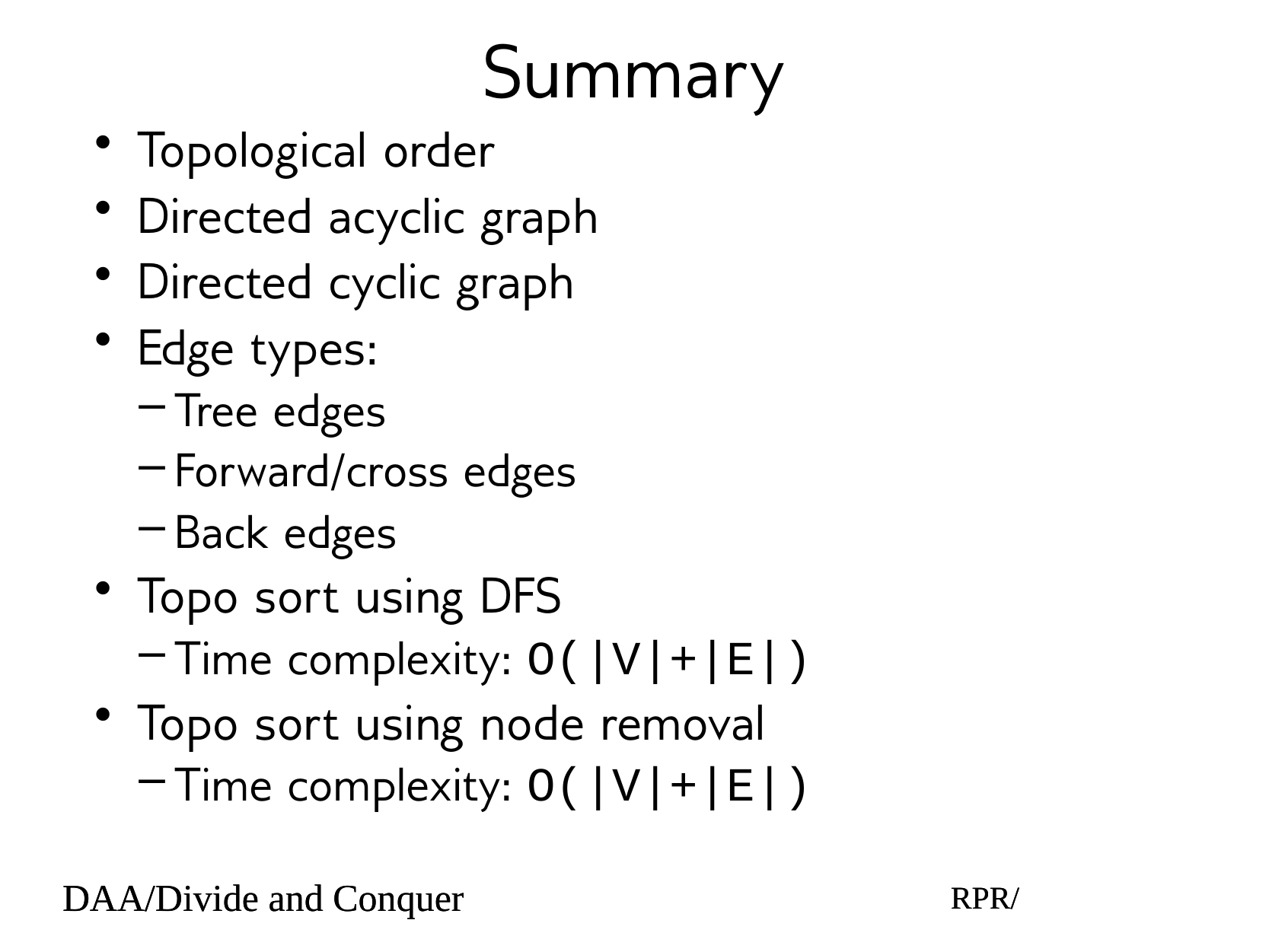

# Summary
Topological order
Directed acyclic graph
Directed cyclic graph
Edge types:
Tree edges
Forward/cross edges
Back edges
Topo sort using DFS
Time complexity: O(|V|+|E|)
Topo sort using node removal
Time complexity: O(|V|+|E|)
DAA/Divide and Conquer
RPR/
23